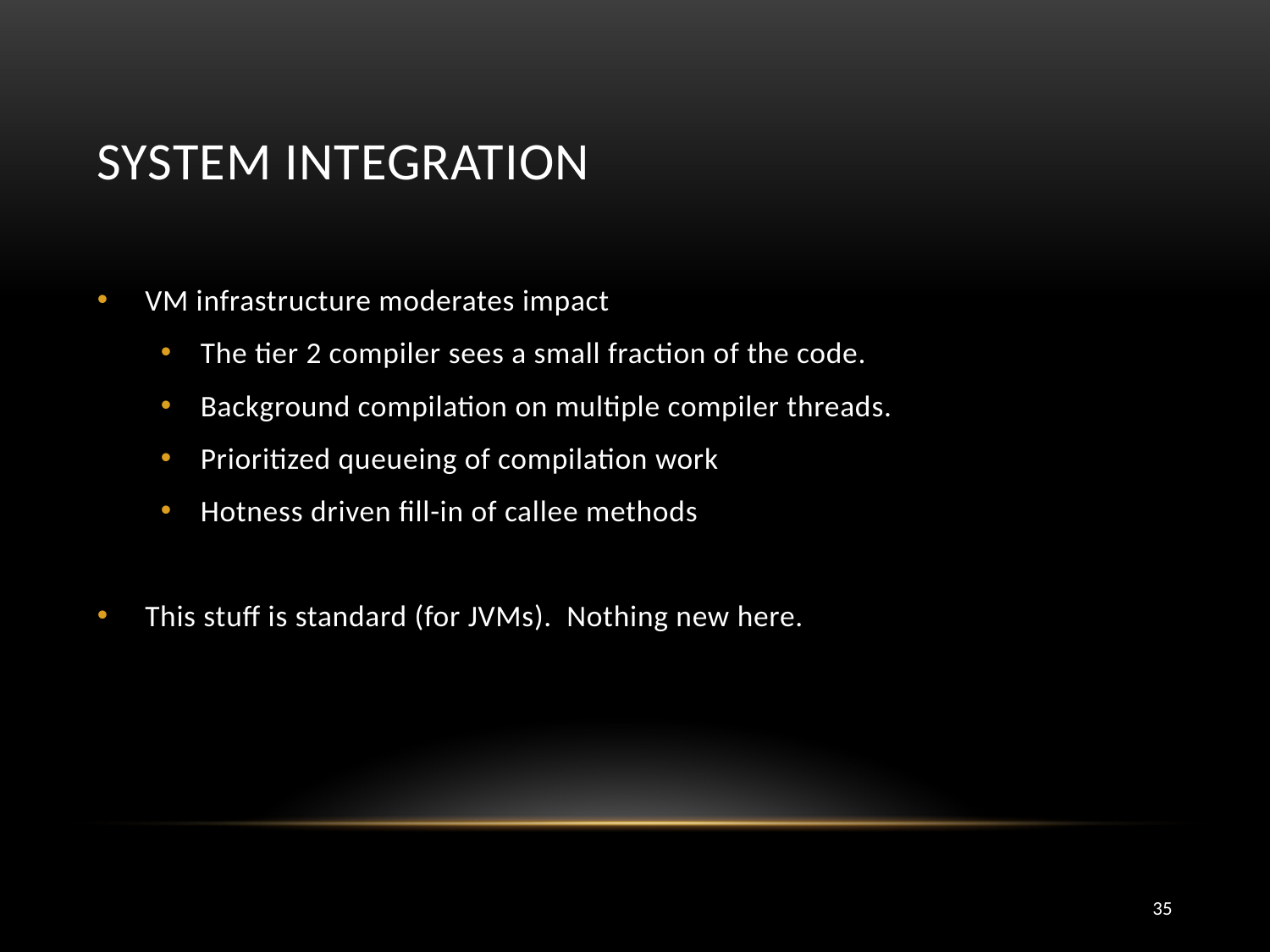

# System integration

VM infrastructure moderates impact
The tier 2 compiler sees a small fraction of the code.
Background compilation on multiple compiler threads.
Prioritized queueing of compilation work
Hotness driven fill-in of callee methods

This stuff is standard (for JVMs).  Nothing new here.
35